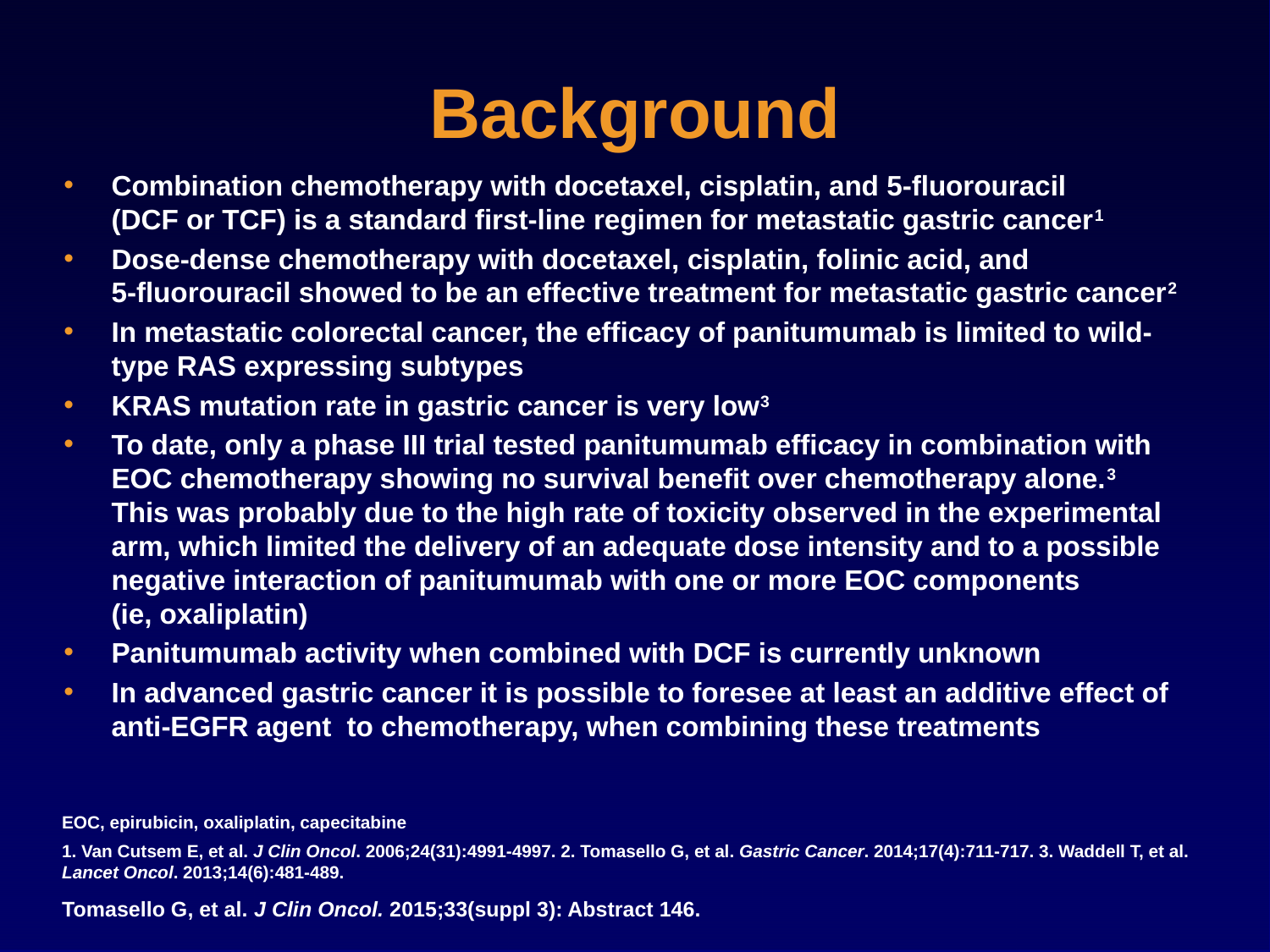

# Background
Combination chemotherapy with docetaxel, cisplatin, and 5-fluorouracil
(DCF or TCF) is a standard first-line regimen for metastatic gastric cancer1
Dose-dense chemotherapy with docetaxel, cisplatin, folinic acid, and
5-fluorouracil showed to be an effective treatment for metastatic gastric cancer2
In metastatic colorectal cancer, the efficacy of panitumumab is limited to wild-type RAS expressing subtypes
KRAS mutation rate in gastric cancer is very low3
To date, only a phase III trial tested panitumumab efficacy in combination with EOC chemotherapy showing no survival benefit over chemotherapy alone.3 This was probably due to the high rate of toxicity observed in the experimental arm, which limited the delivery of an adequate dose intensity and to a possible negative interaction of panitumumab with one or more EOC components
(ie, oxaliplatin)
Panitumumab activity when combined with DCF is currently unknown
In advanced gastric cancer it is possible to foresee at least an additive effect of anti-EGFR agent  to chemotherapy, when combining these treatments
EOC, epirubicin, oxaliplatin, capecitabine
1. Van Cutsem E, et al. J Clin Oncol. 2006;24(31):4991-4997. 2. Tomasello G, et al. Gastric Cancer. 2014;17(4):711-717. 3. Waddell T, et al. Lancet Oncol. 2013;14(6):481-489.
Tomasello G, et al. J Clin Oncol. 2015;33(suppl 3): Abstract 146.